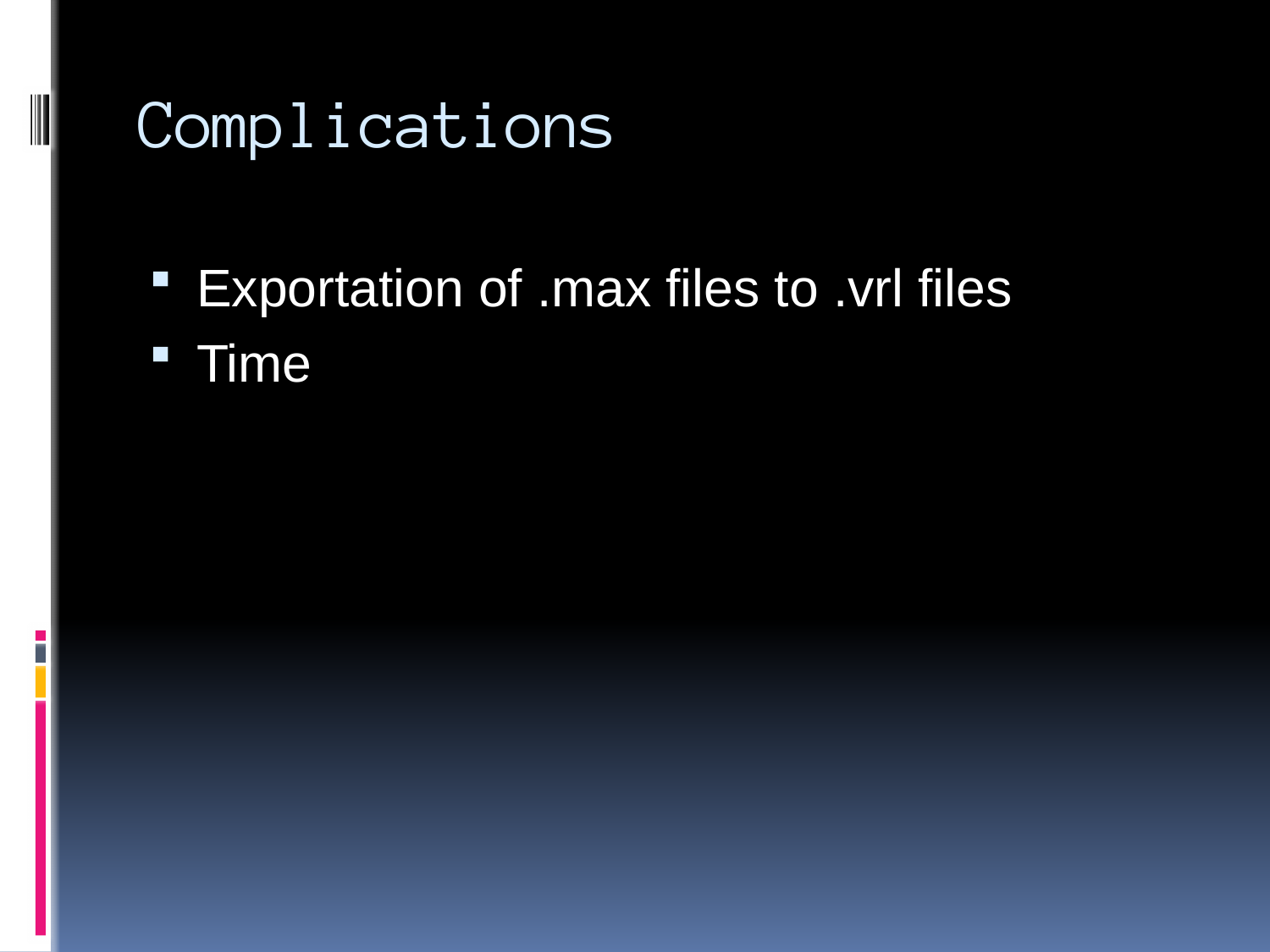

# Complications
Exportation of .max files to .vrl files
Time